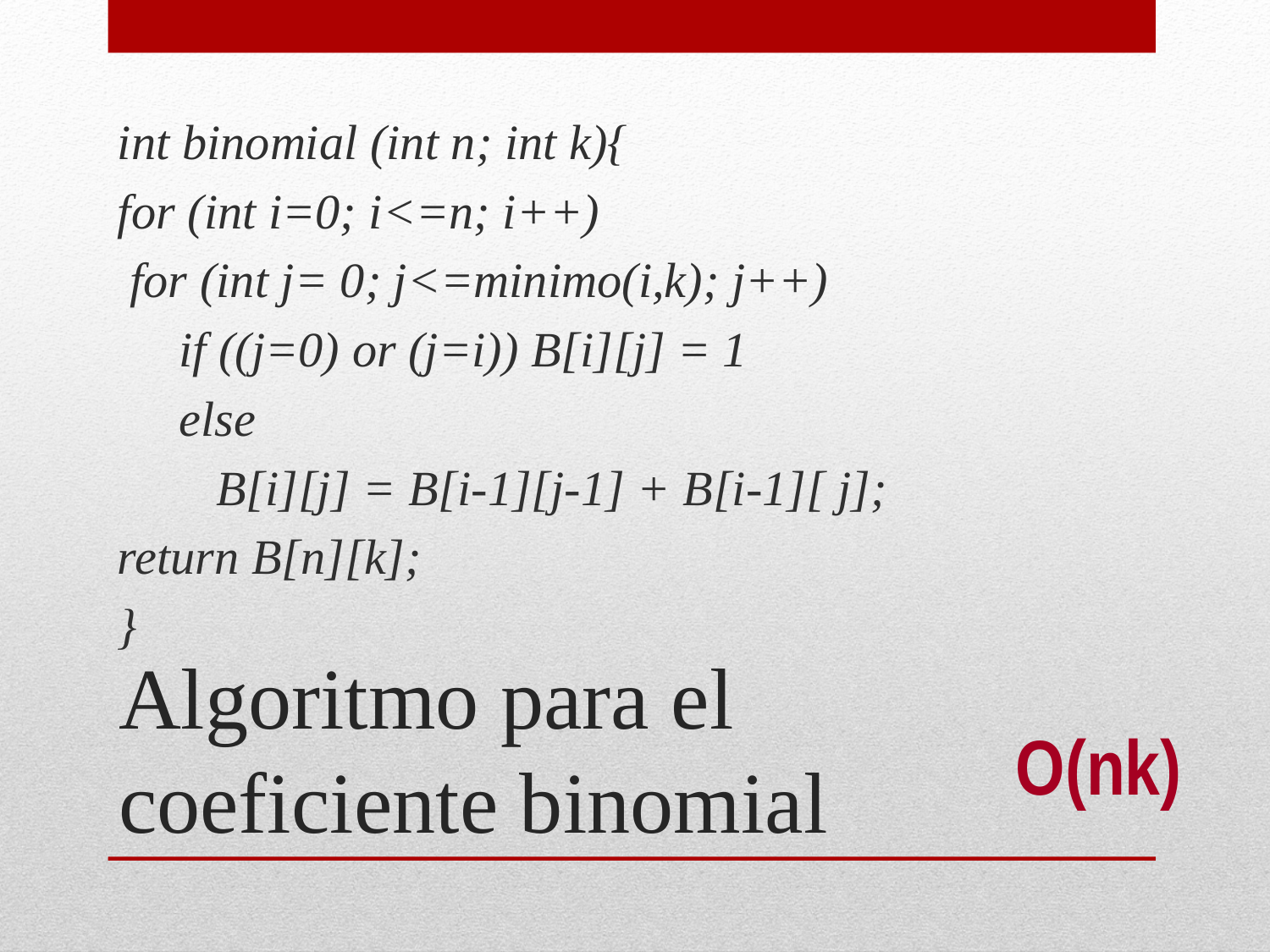

int binomial (int n; int k){
for (int i=0; i<=n; i++)
 for (int j= 0; j<=minimo(i,k); j++)
     if ((j=0) or (j=i)) B[i][j] = 1
     else
        B[i][j] = B[i-1][j-1] + B[i-1][ j];
return B[n][k];
}
# Algoritmo para el coeficiente binomial
O(nk)